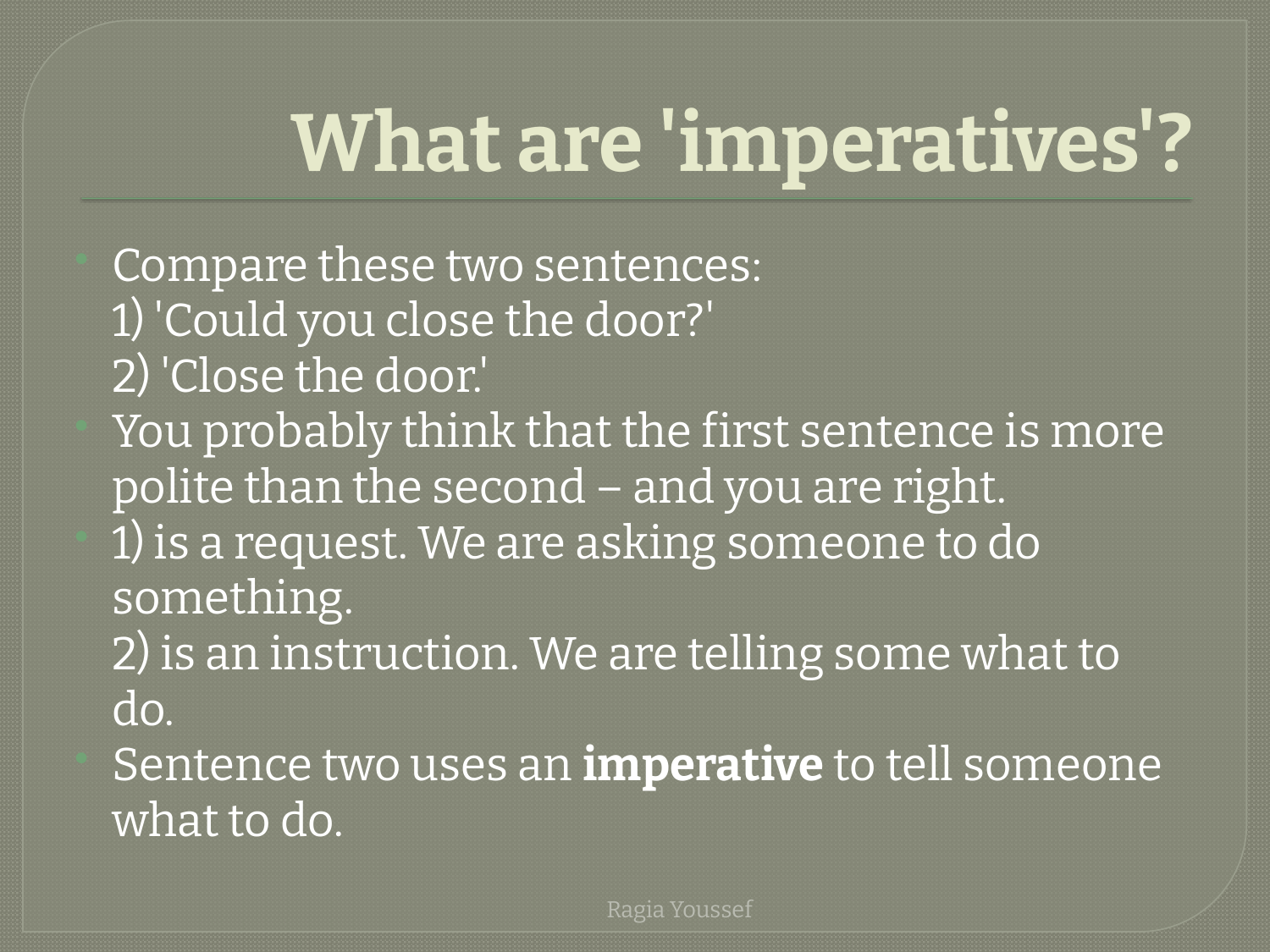

# What are 'imperatives'?
Compare these two sentences:
1) 'Could you close the door?'
2) 'Close the door.'
You probably think that the first sentence is more polite than the second – and you are right.
1) is a request. We are asking someone to do something.
2) is an instruction. We are telling some what to do.
Sentence two uses an imperative to tell someone what to do.

Ragia Youssef